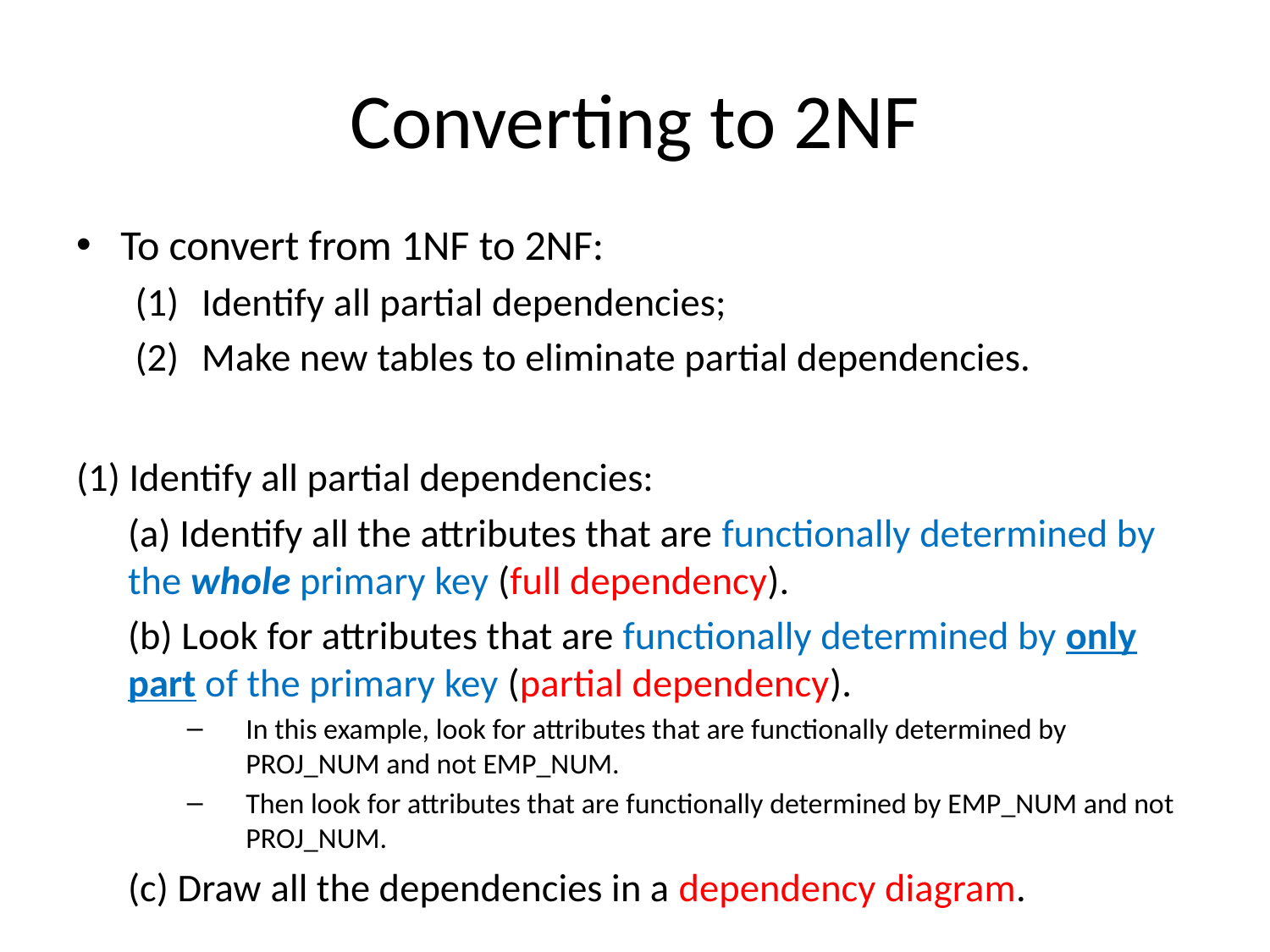

# Converting to 2NF
To convert from 1NF to 2NF:
Identify all partial dependencies;
Make new tables to eliminate partial dependencies.

(1) Identify all partial dependencies:
(a) Identify all the attributes that are functionally determined by the whole primary key (full dependency).
(b) Look for attributes that are functionally determined by only part of the primary key (partial dependency).
In this example, look for attributes that are functionally determined by PROJ_NUM and not EMP_NUM.
Then look for attributes that are functionally determined by EMP_NUM and not PROJ_NUM.
(c) Draw all the dependencies in a dependency diagram.